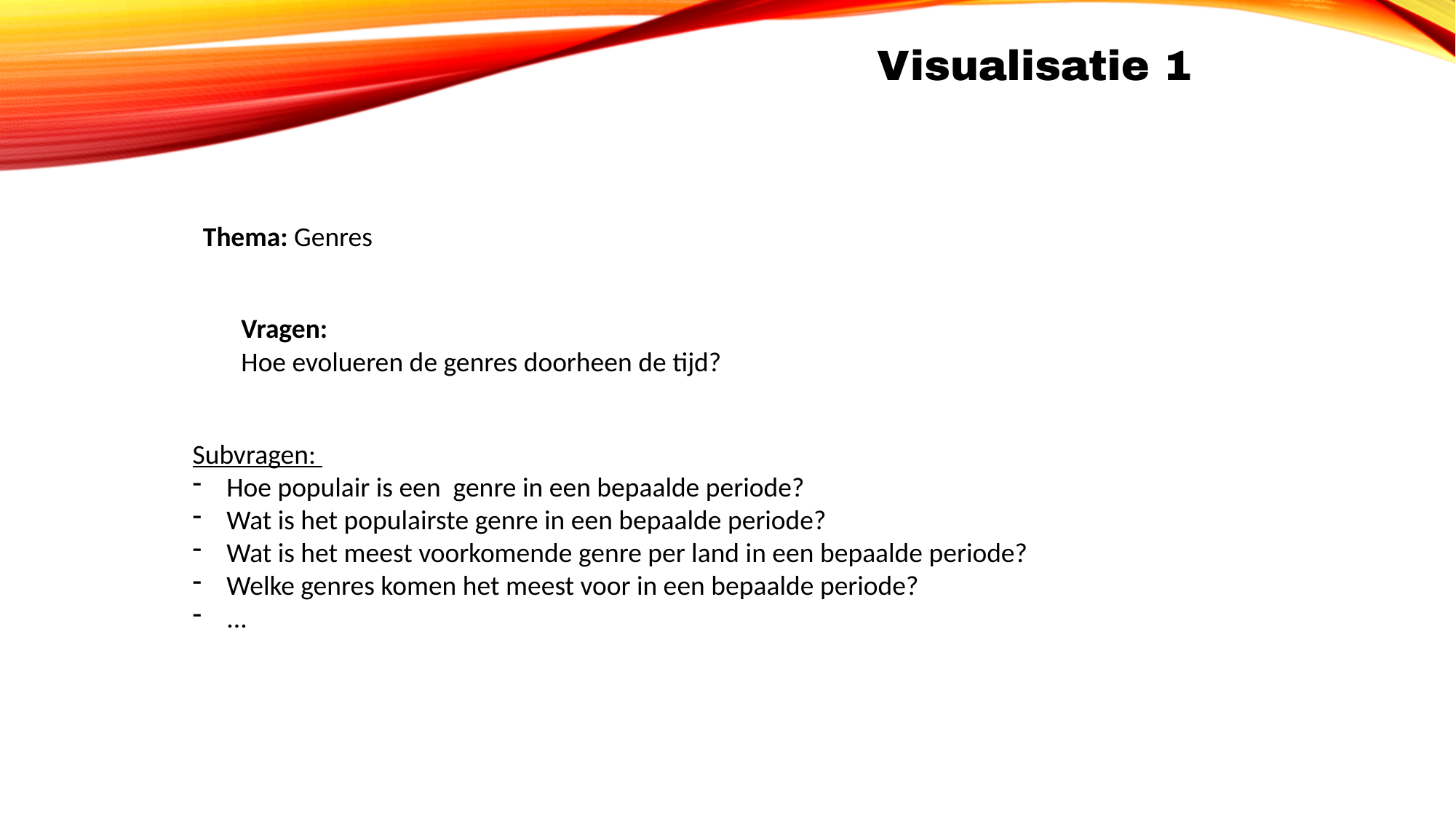

Visualisatie 1
Thema: Genres
Vragen:
Hoe evolueren de genres doorheen de tijd?
Subvragen:
Hoe populair is een  genre in een bepaalde periode?
Wat is het populairste genre in een bepaalde periode?
Wat is het meest voorkomende genre per land in een bepaalde periode?
Welke genres komen het meest voor in een bepaalde periode?
...